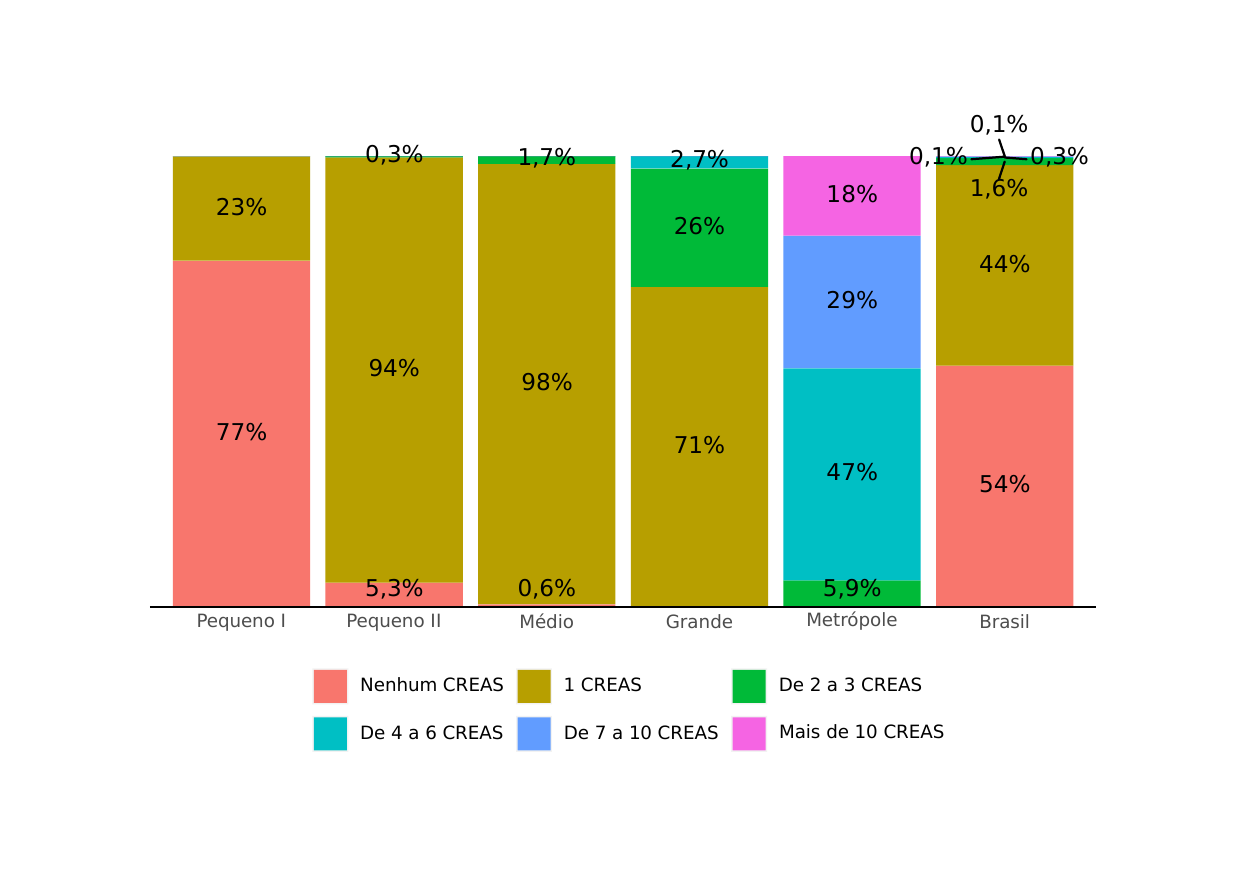

0,1%

0,3%
0,1%
0,3%
1,7%
2,7%

1,6%
18%
23%

26%

44%

29%

94%

98%

77%

71%
47%
54%

5,3%
0,6%
5,9%

Metrópole
Pequeno I
Pequeno II
Médio
Grande
Brasil

Nenhum CREAS
1 CREAS
De 2 a 3 CREAS

Mais de 10 CREAS
De 4 a 6 CREAS
De 7 a 10 CREAS